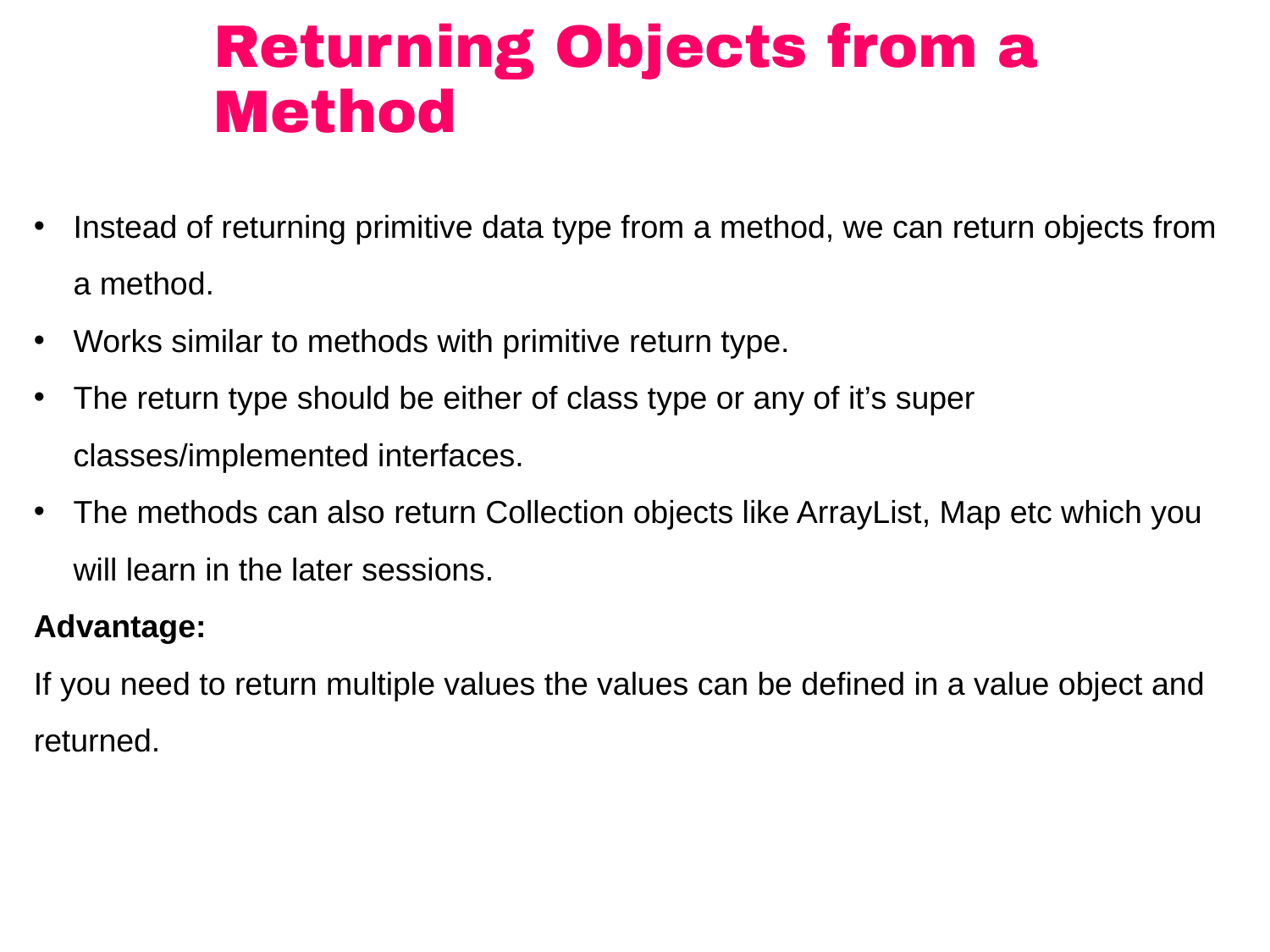

# Returning Objects from a Method
Instead of returning primitive data type from a method, we can return objects from a method.
Works similar to methods with primitive return type.
The return type should be either of class type or any of it’s super classes/implemented interfaces.
The methods can also return Collection objects like ArrayList, Map etc which you will learn in the later sessions.
Advantage:
If you need to return multiple values the values can be defined in a value object and returned.